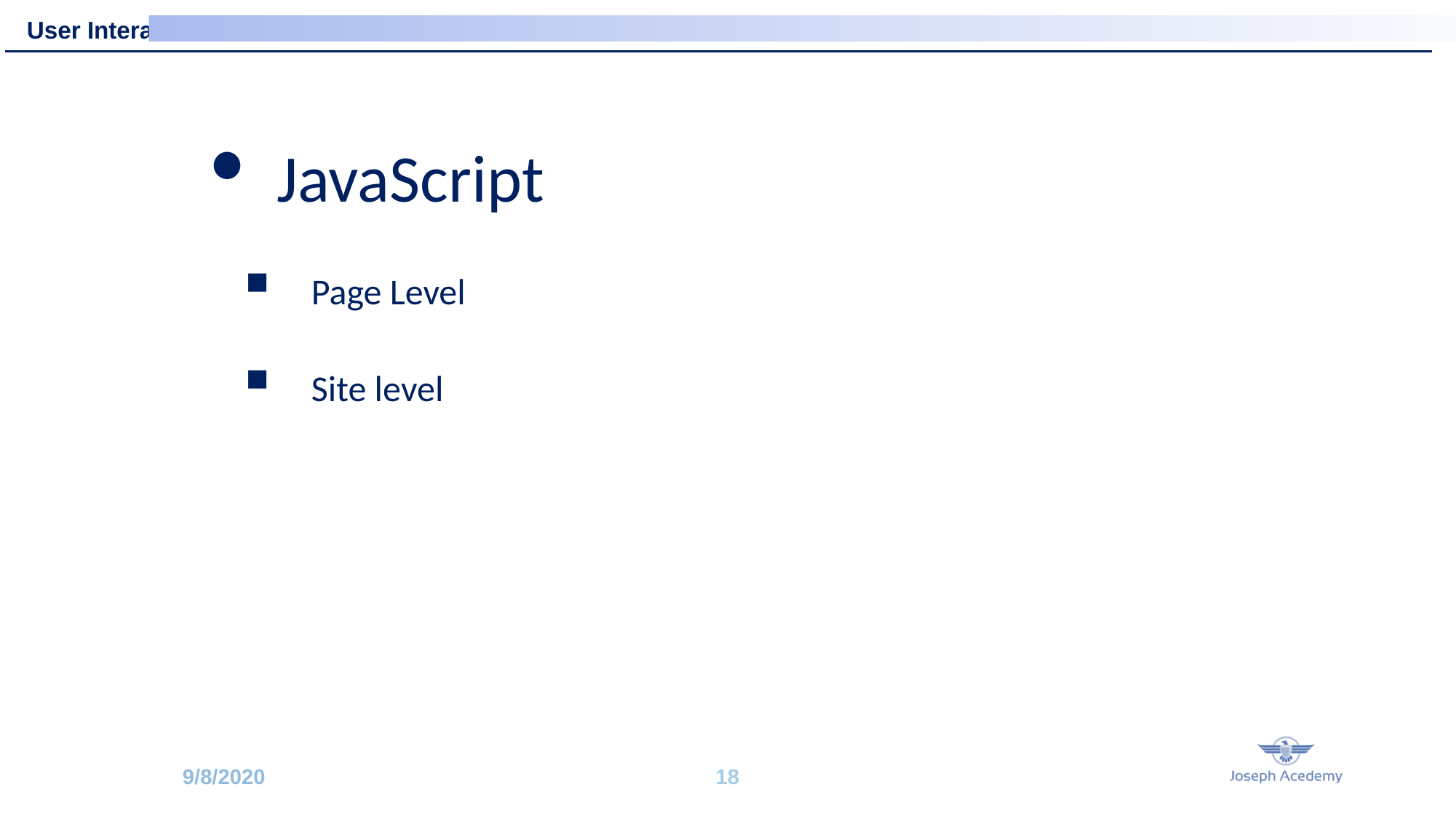

User Interaction

JavaScript
Page Level
Site level

9/8/2020
18